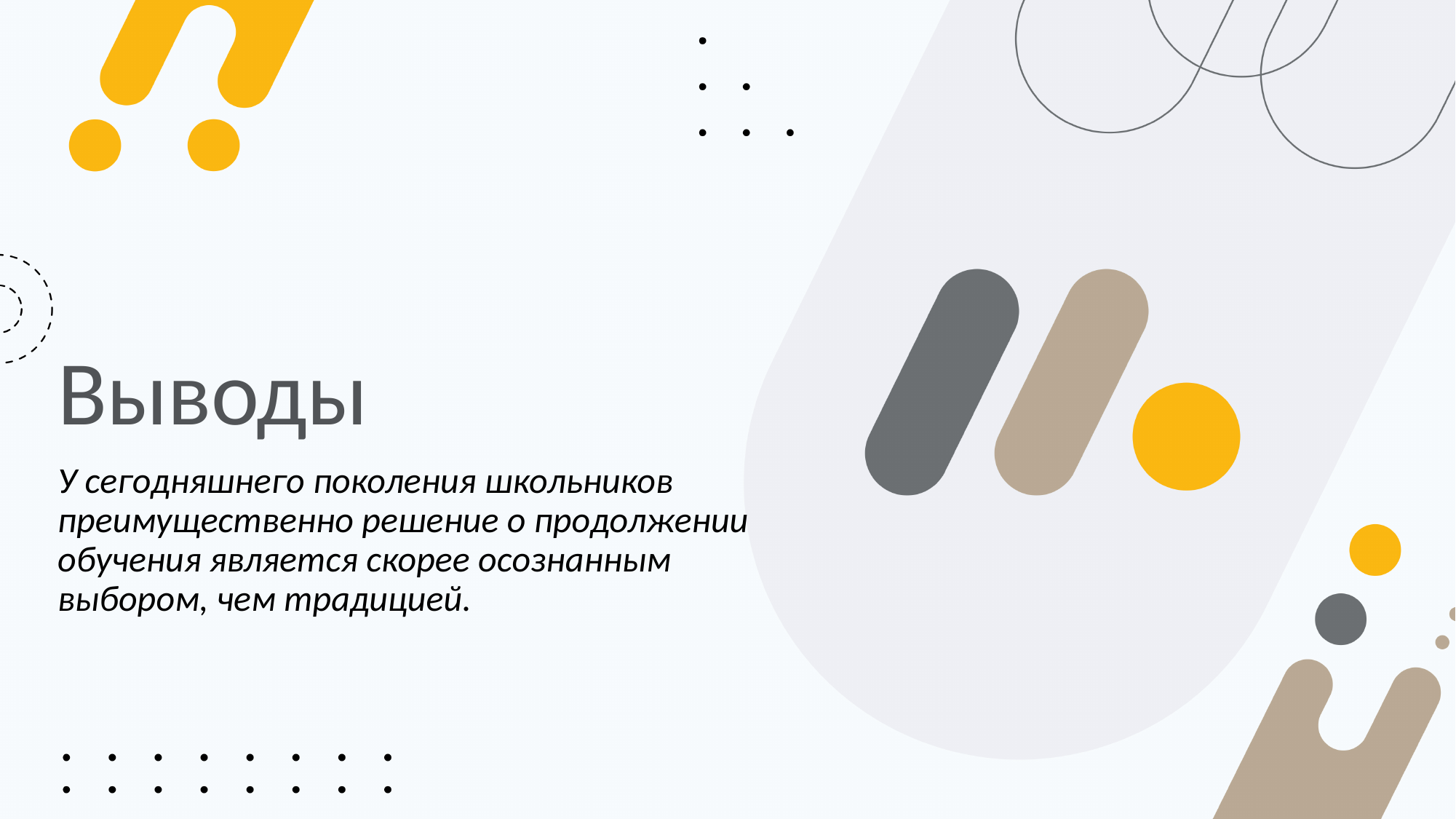

# Выводы
У сегодняшнего поколения школьников преимущественно решение о продолжении обучения является скорее осознанным выбором, чем традицией.